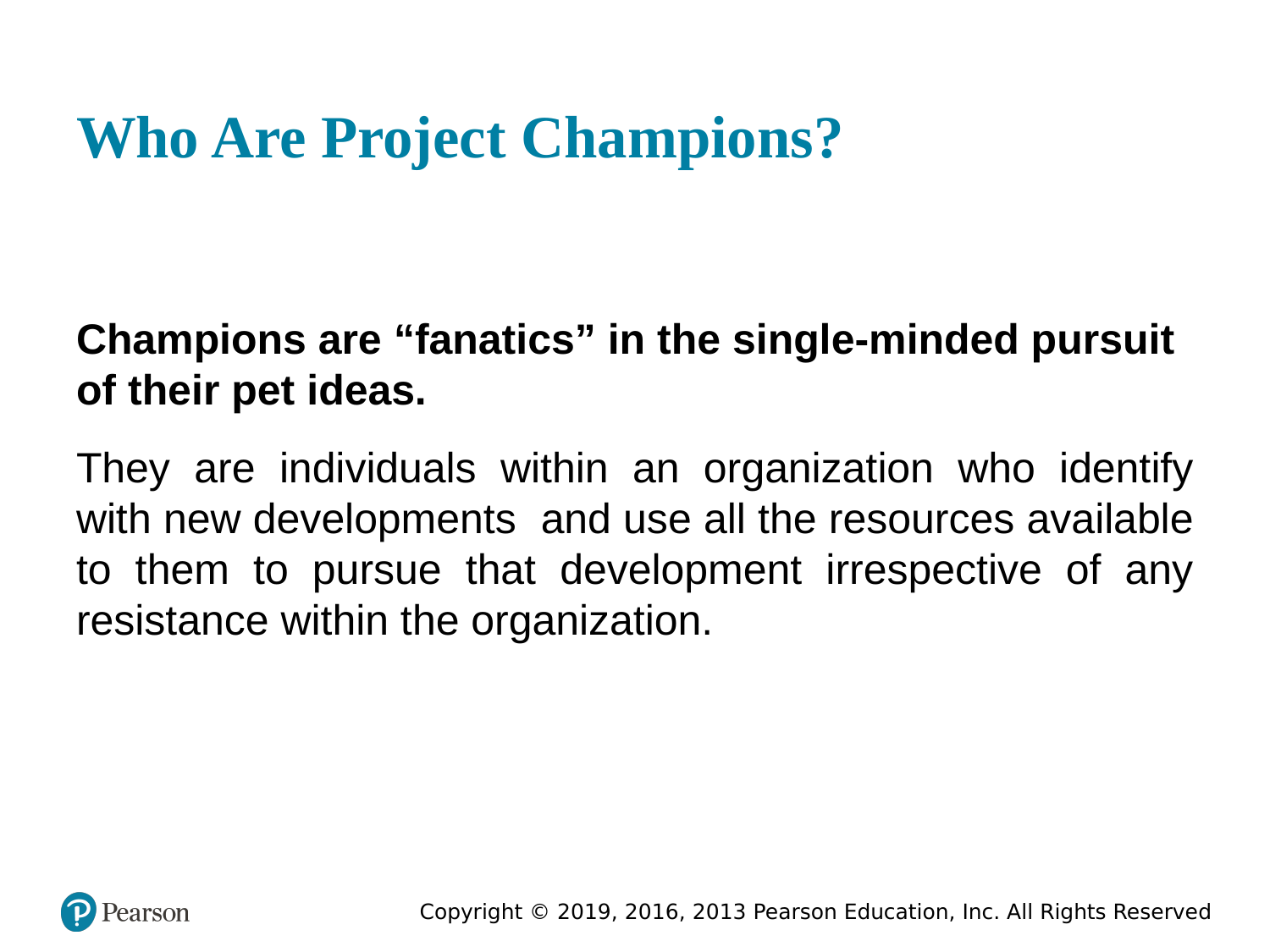

# Who Are Project Champions?

Champions are “fanatics” in the single-minded pursuit of their pet ideas.
They are individuals within an organization who identify with new developments  and use all the resources available to them to pursue that development irrespective of any resistance within the organization.